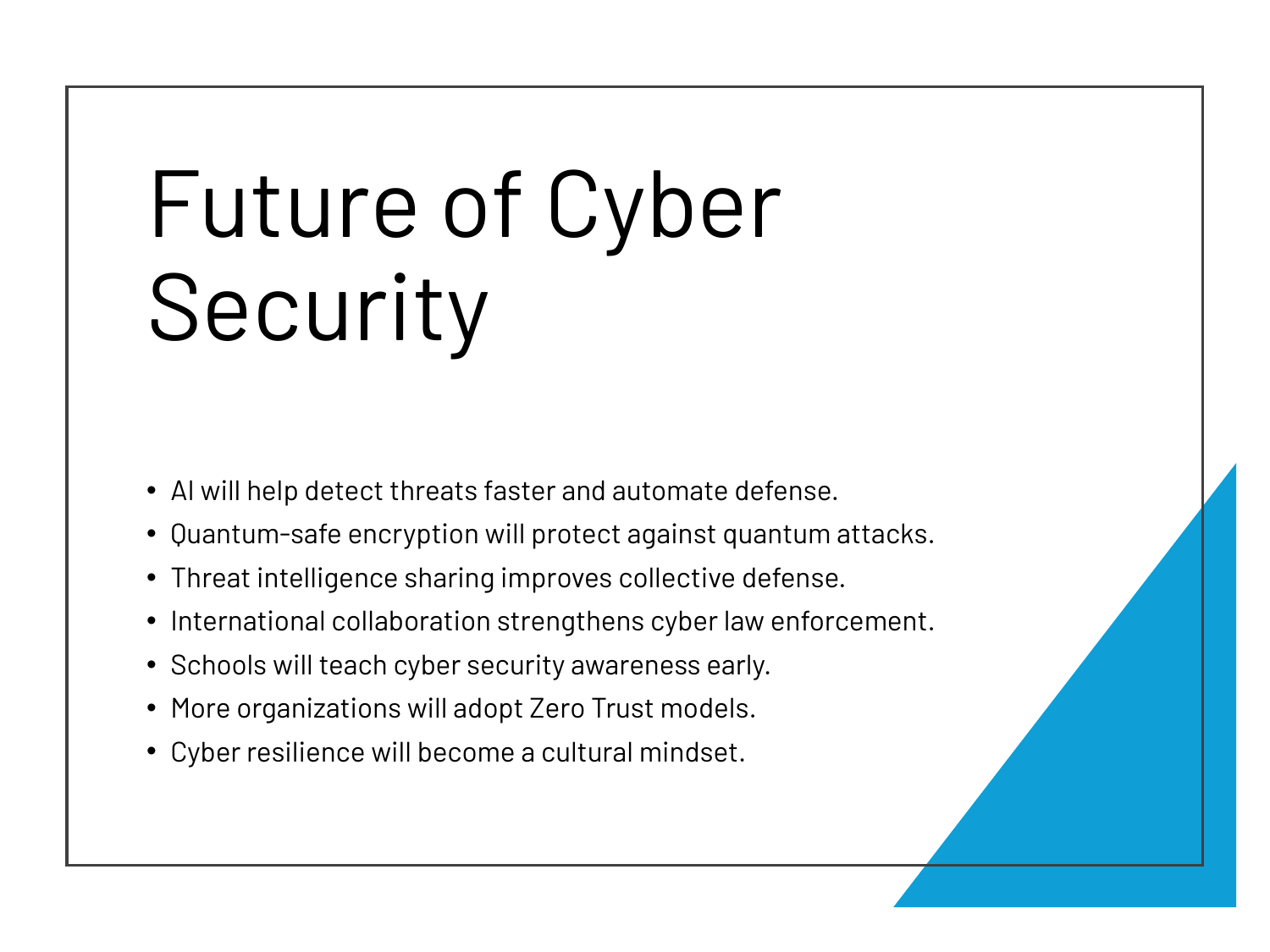

# Future of Cyber Security

AI will help detect threats faster and automate defense.
Quantum-safe encryption will protect against quantum attacks.
Threat intelligence sharing improves collective defense.
International collaboration strengthens cyber law enforcement.
Schools will teach cyber security awareness early.
More organizations will adopt Zero Trust models.
Cyber resilience will become a cultural mindset.